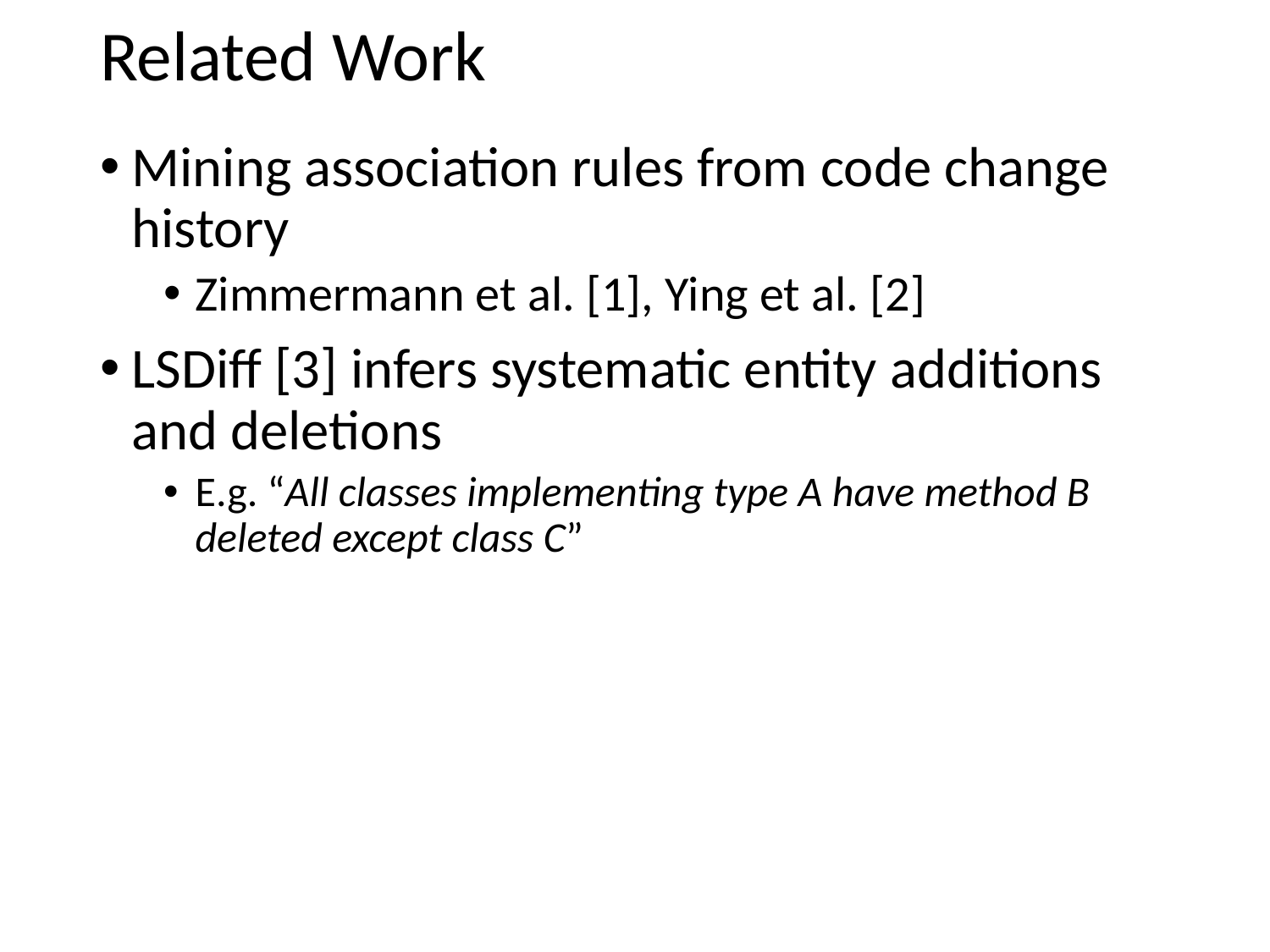

# Related Work
Mining association rules from code change history
Zimmermann et al. [1], Ying et al. [2]
LSDiﬀ [3] infers systematic entity additions and deletions
E.g. “All classes implementing type A have method B deleted except class C”